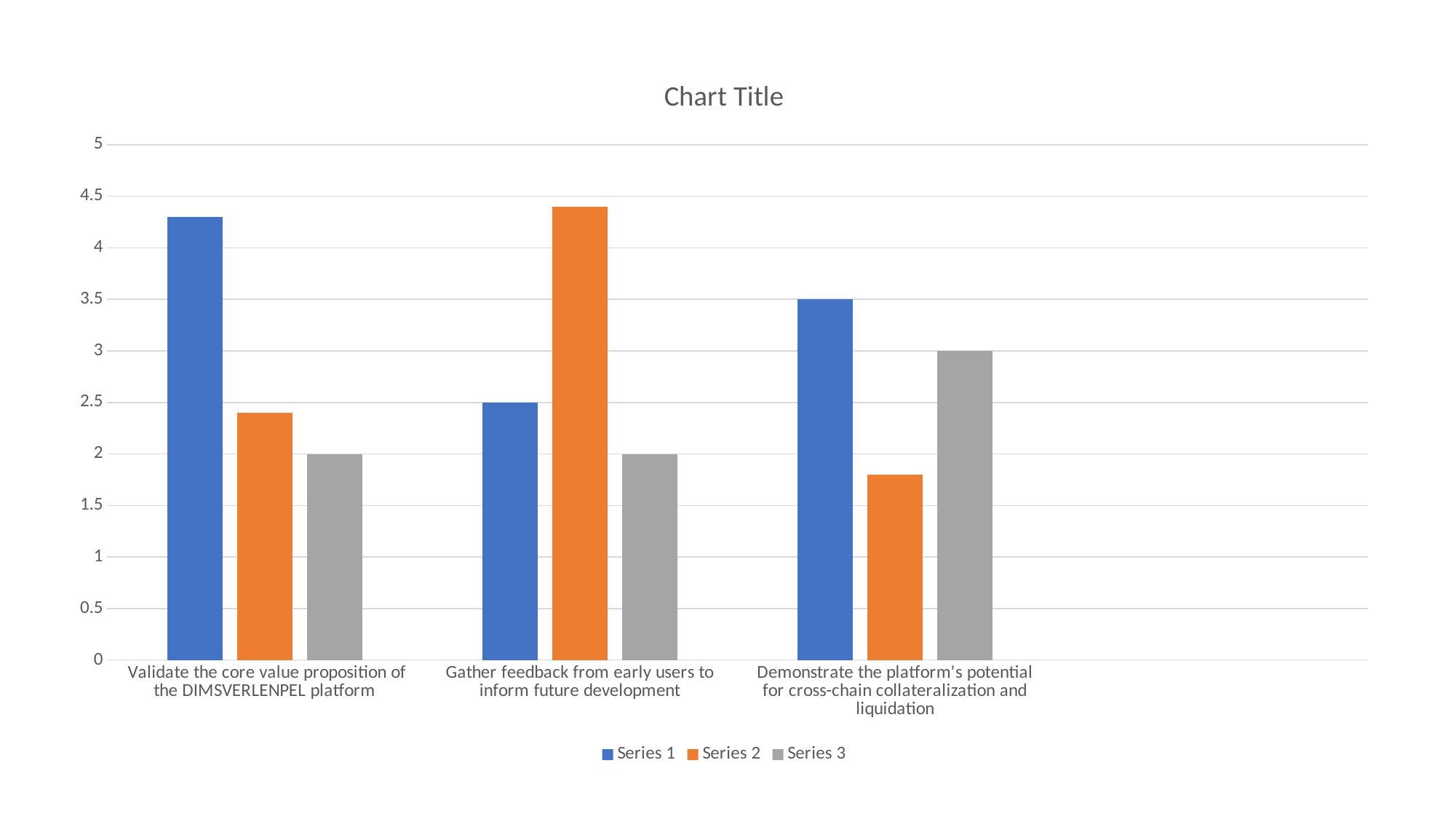

### Chart:

| Category | Series 1 | Series 2 | Series 3 |
|---|---|---|---|
|  Validate the core value proposition of the DIMSVERLENPEL platform | 4.3 | 2.4 | 2.0 |
| Gather feedback from early users to inform future development | 2.5 | 4.4 | 2.0 |
| Demonstrate the platform's potential for cross-chain collateralization and liquidation | 3.5 | 1.8 | 3.0 |